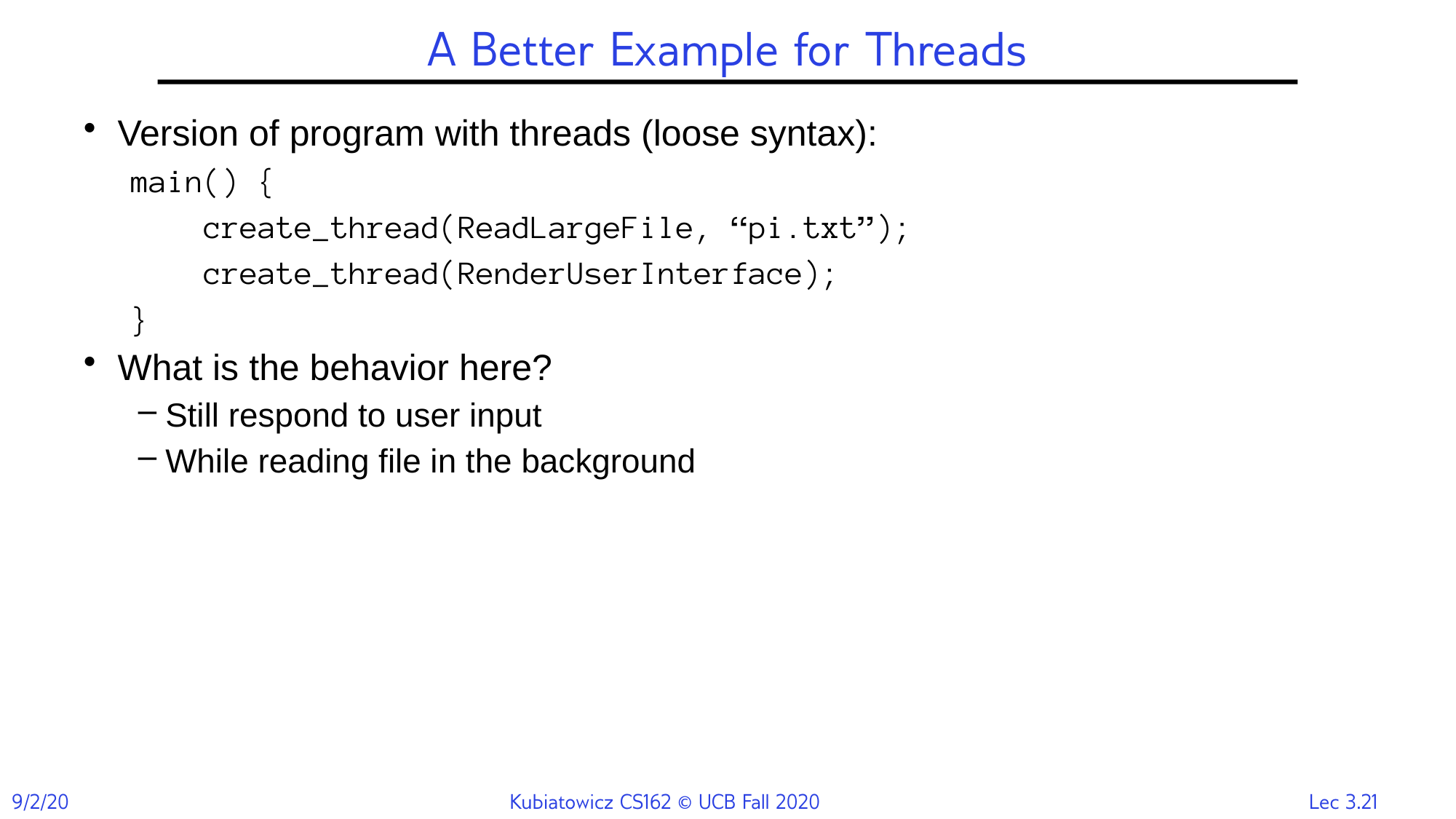

# A Better Example for Threads
Version of program with threads (loose syntax):
main() {
    create_thread(ReadLargeFile, “pi.txt”);
    create_thread(RenderUserInterface);
}
What is the behavior here?
Still respond to user input
While reading file in the background